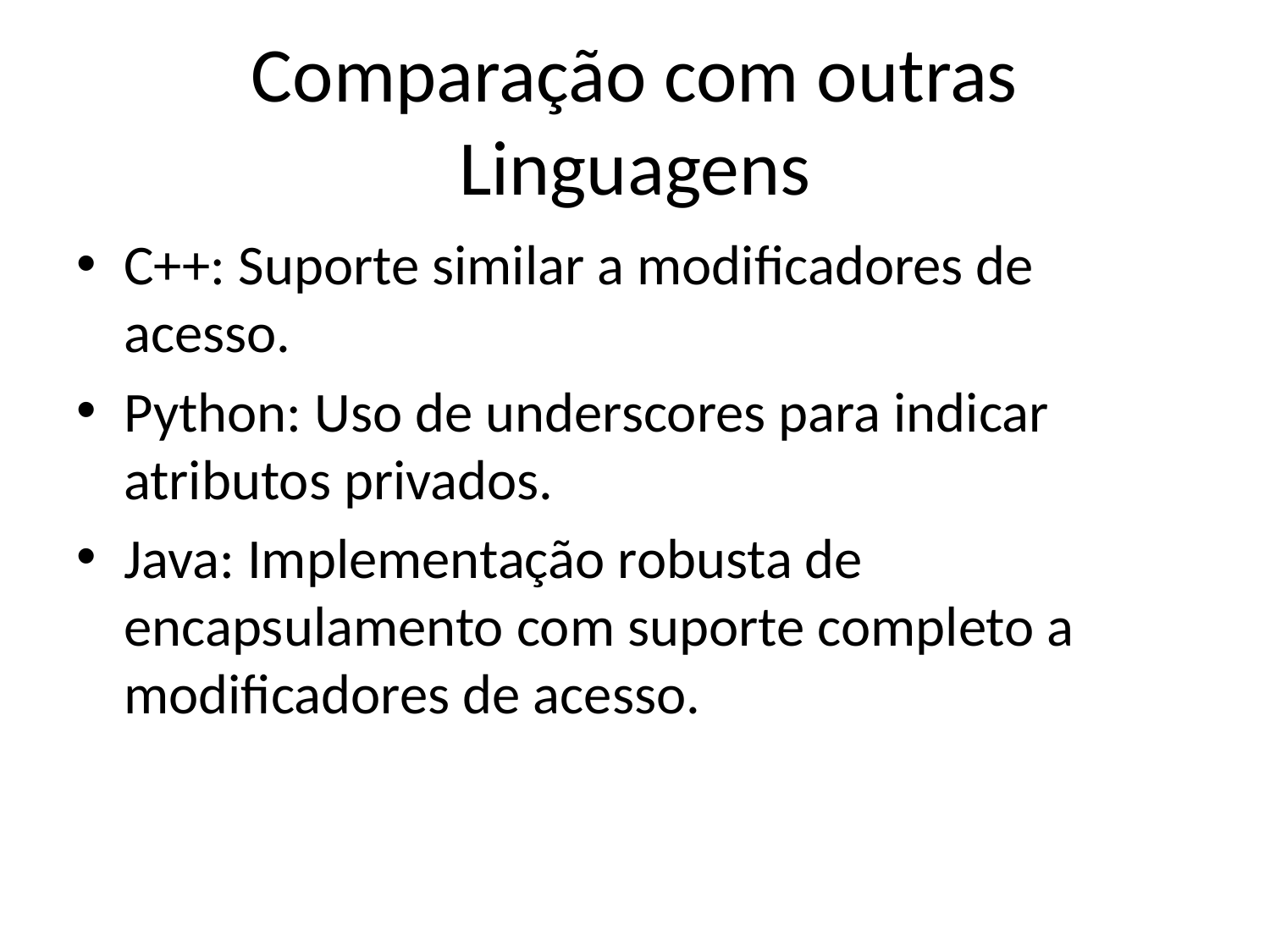

# Comparação com outras Linguagens
C++: Suporte similar a modificadores de acesso.
Python: Uso de underscores para indicar atributos privados.
Java: Implementação robusta de encapsulamento com suporte completo a modificadores de acesso.